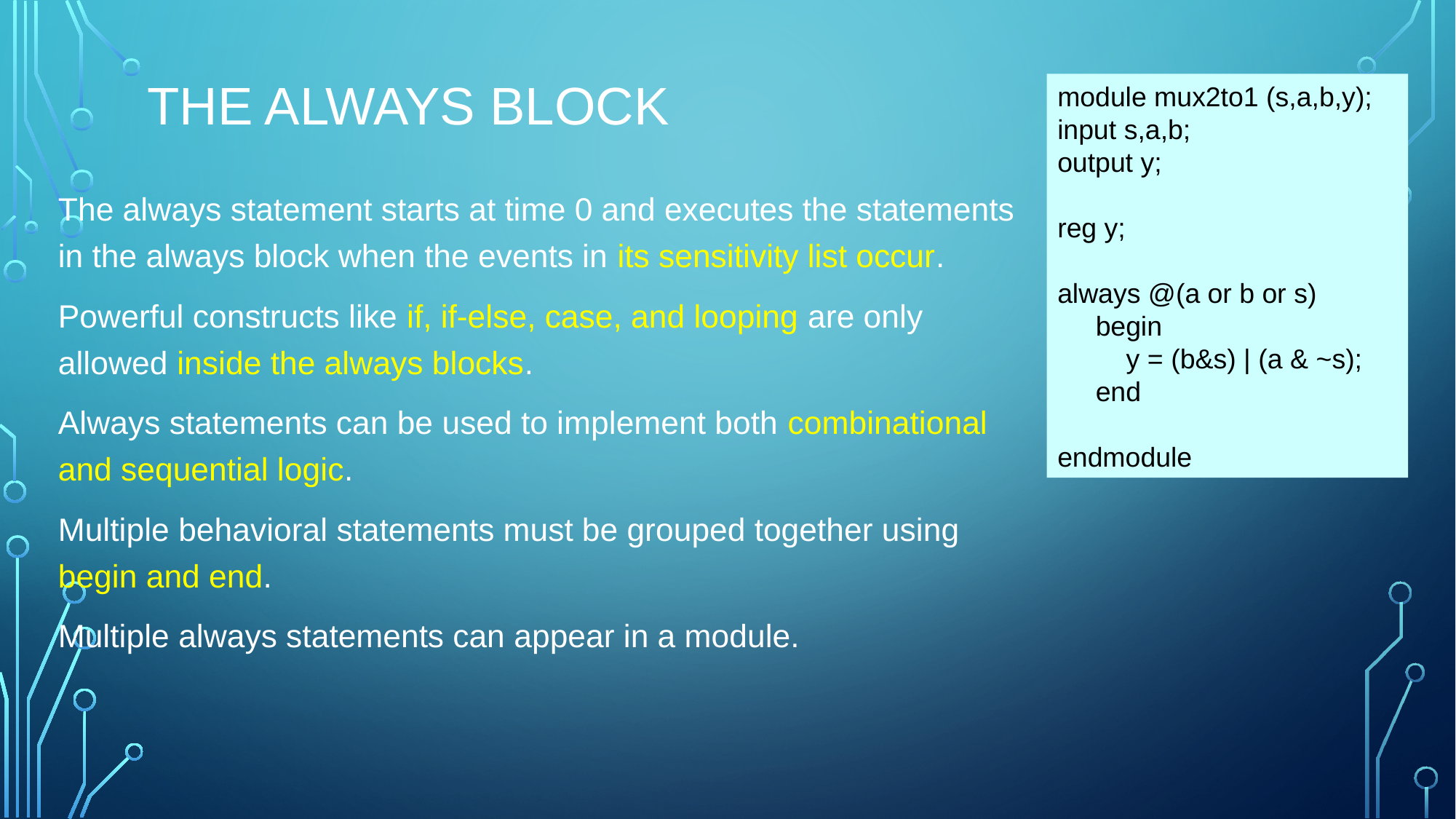

# The always BLOCK
module mux2to1 (s,a,b,y);
input s,a,b;
output y;

reg y;

always @(a or b or s)
     begin
         y = (b&s) | (a & ~s);
     end

endmodule
The always statement starts at time 0 and executes the statements in the always block when the events in its sensitivity list occur.
Powerful constructs like if, if-else, case, and looping are only allowed inside the always blocks.
Always statements can be used to implement both combinational and sequential logic.
Multiple behavioral statements must be grouped together using begin and end.
Multiple always statements can appear in a module.